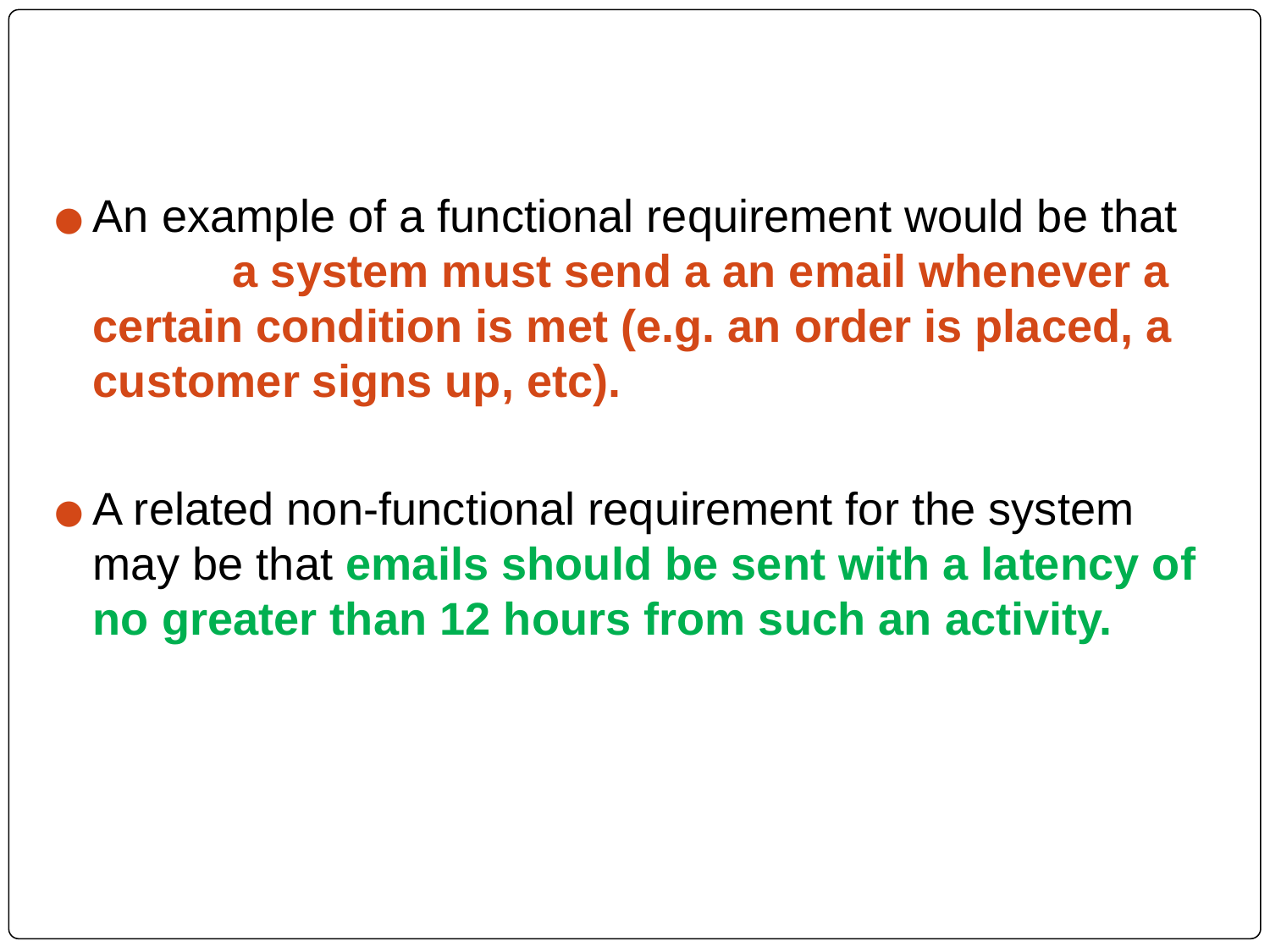

An example of a functional requirement would be that               a system must send a an email whenever a certain condition is met (e.g. an order is placed, a customer signs up, etc).

A related non-functional requirement for the system may be that emails should be sent with a latency of no greater than 12 hours from such an activity.